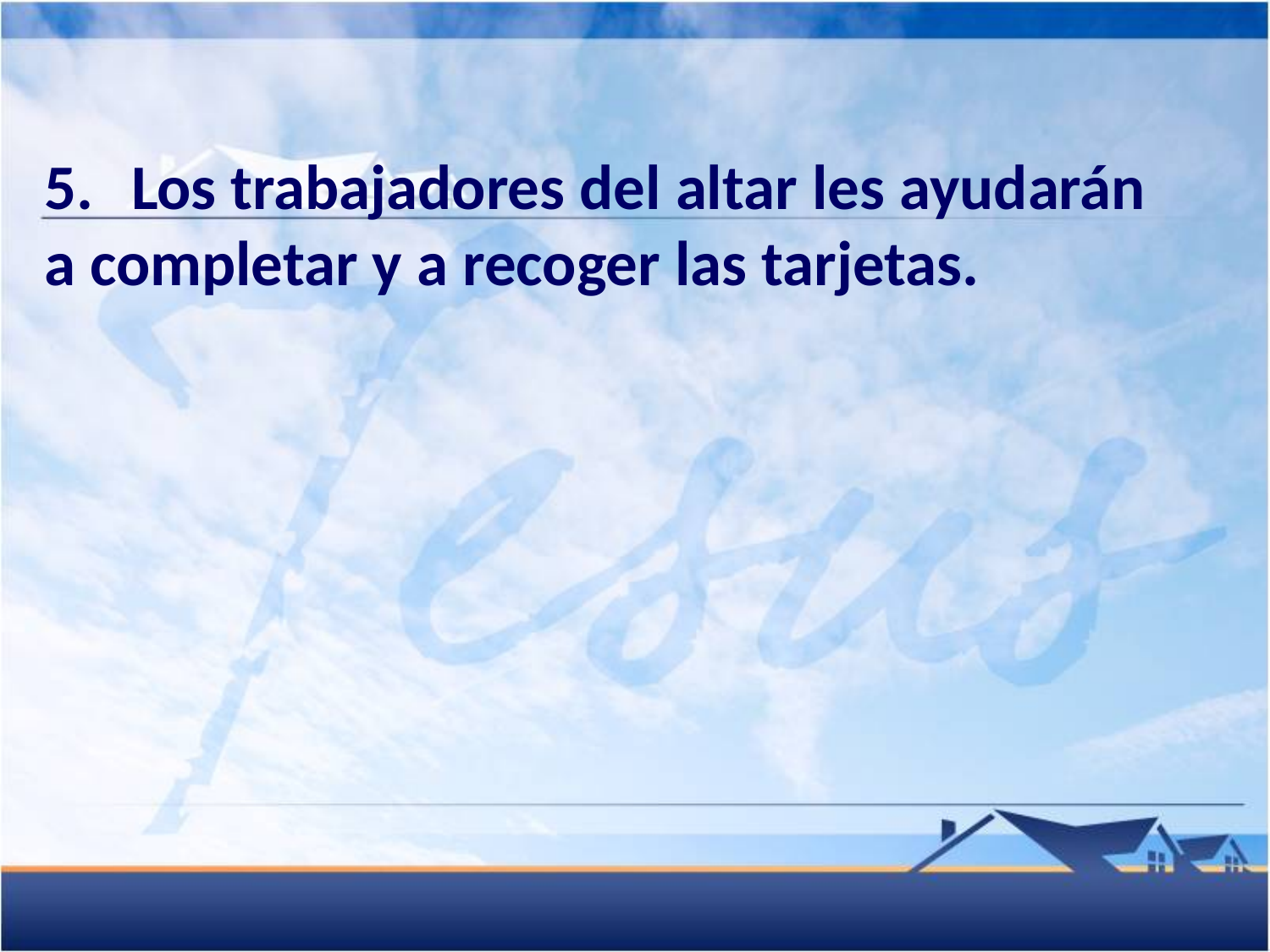

5. 	Los trabajadores del altar les ayudarán 	a completar y a recoger las tarjetas.